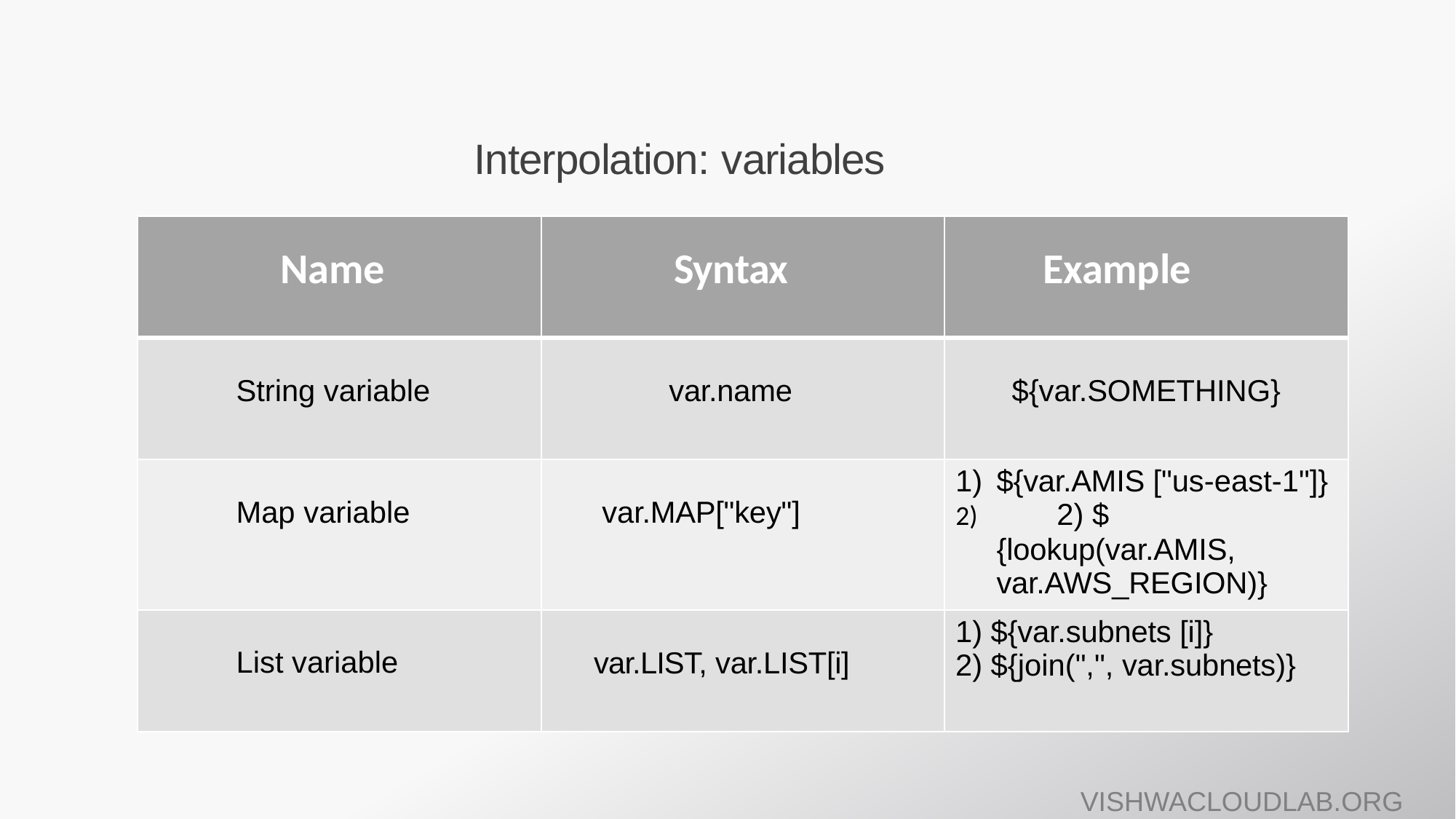

# Interpolation: variables
| Name | Syntax | Example |
| --- | --- | --- |
| String variable | var.name | ${var.SOMETHING} |
| Map variable | var.MAP["key"] | ${var.AMIS ["us-east-1"]} 2) ${lookup(var.AMIS, var.AWS\_REGION)} |
| List variable | var.LIST, var.LIST[i] | ${var.subnets [i]} ${join(",", var.subnets)} |